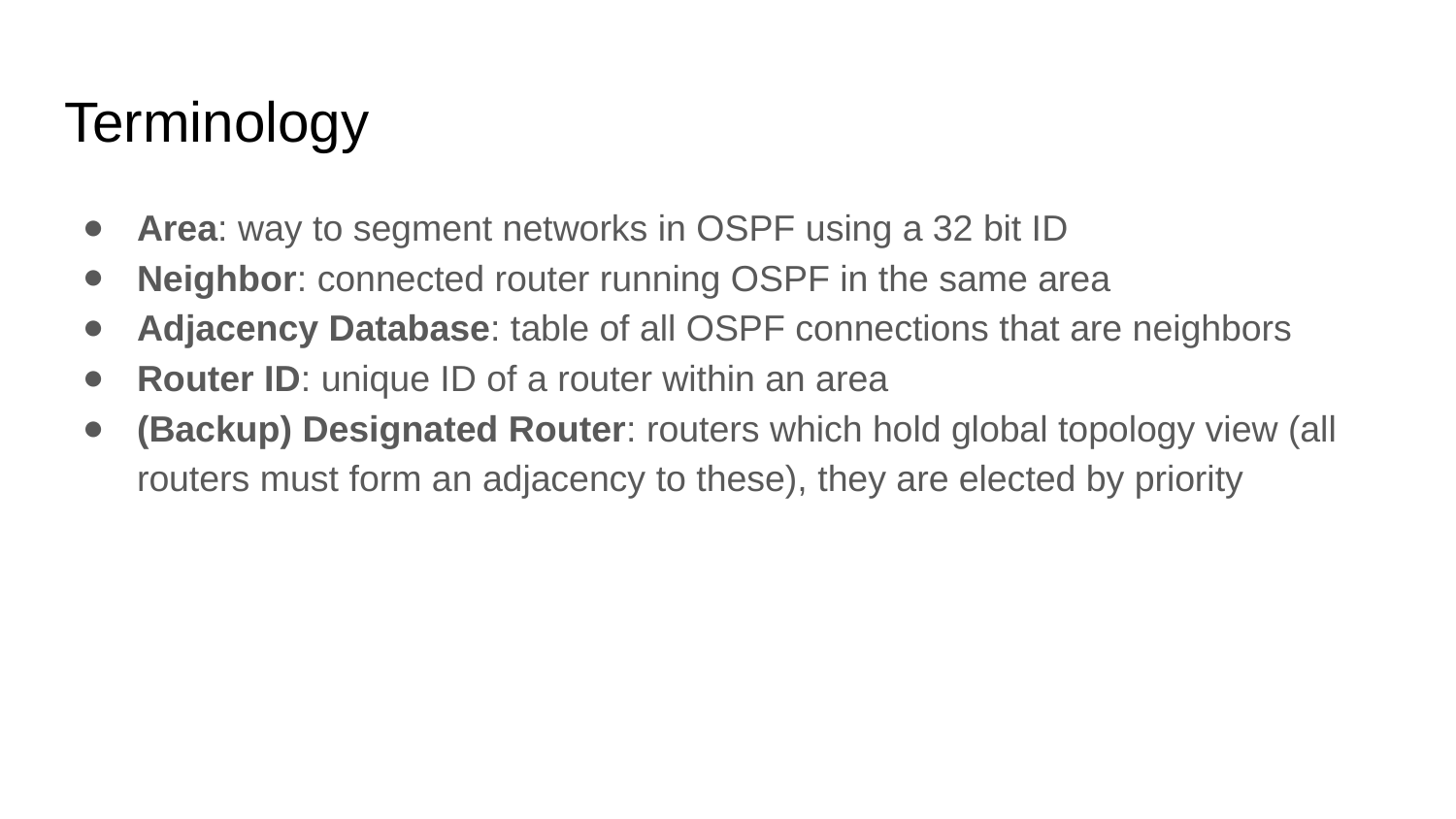

# Terminology
Area: way to segment networks in OSPF using a 32 bit ID
Neighbor: connected router running OSPF in the same area
Adjacency Database: table of all OSPF connections that are neighbors
Router ID: unique ID of a router within an area
(Backup) Designated Router: routers which hold global topology view (all routers must form an adjacency to these), they are elected by priority